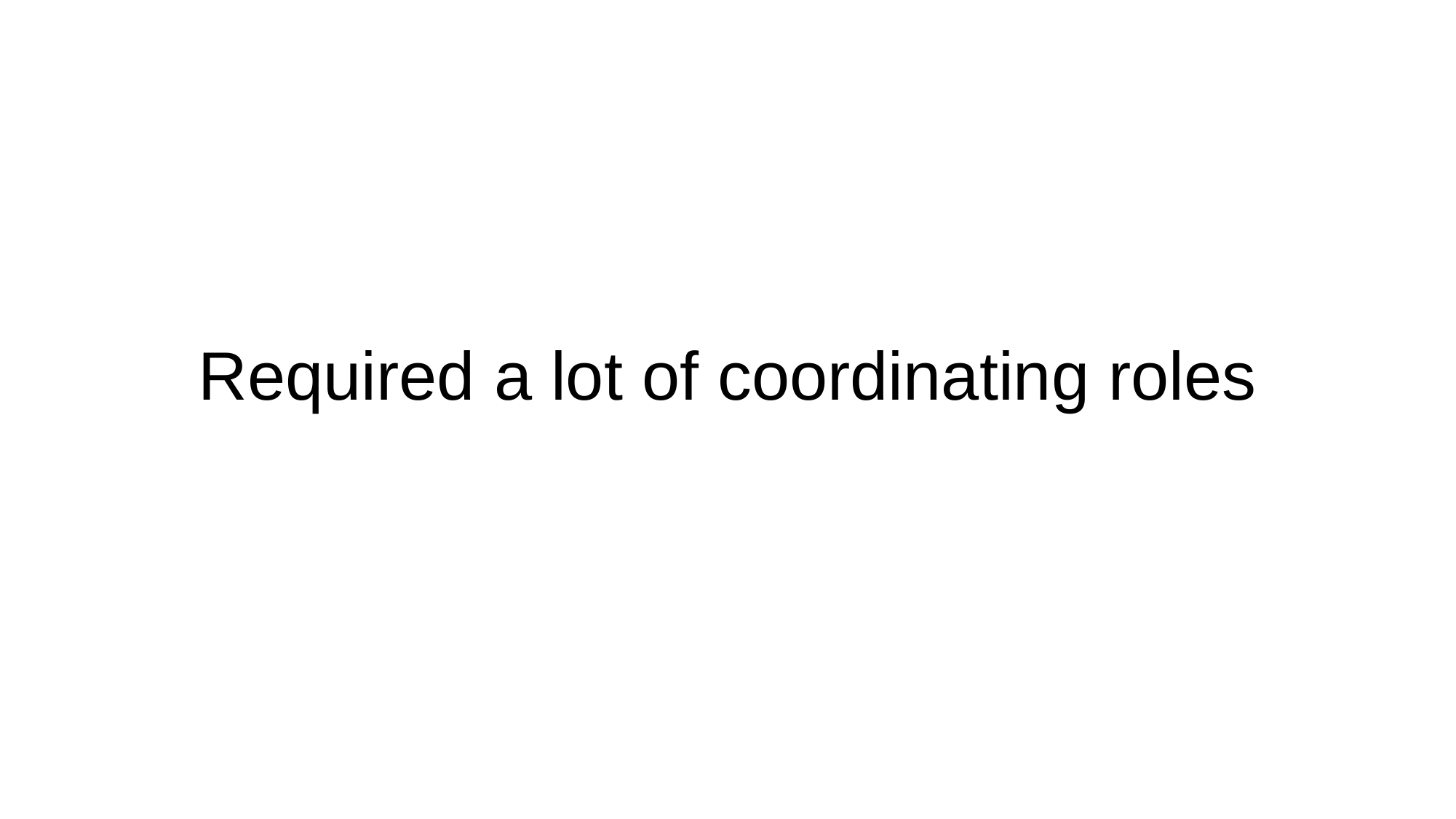

# Required a lot of coordinating roles